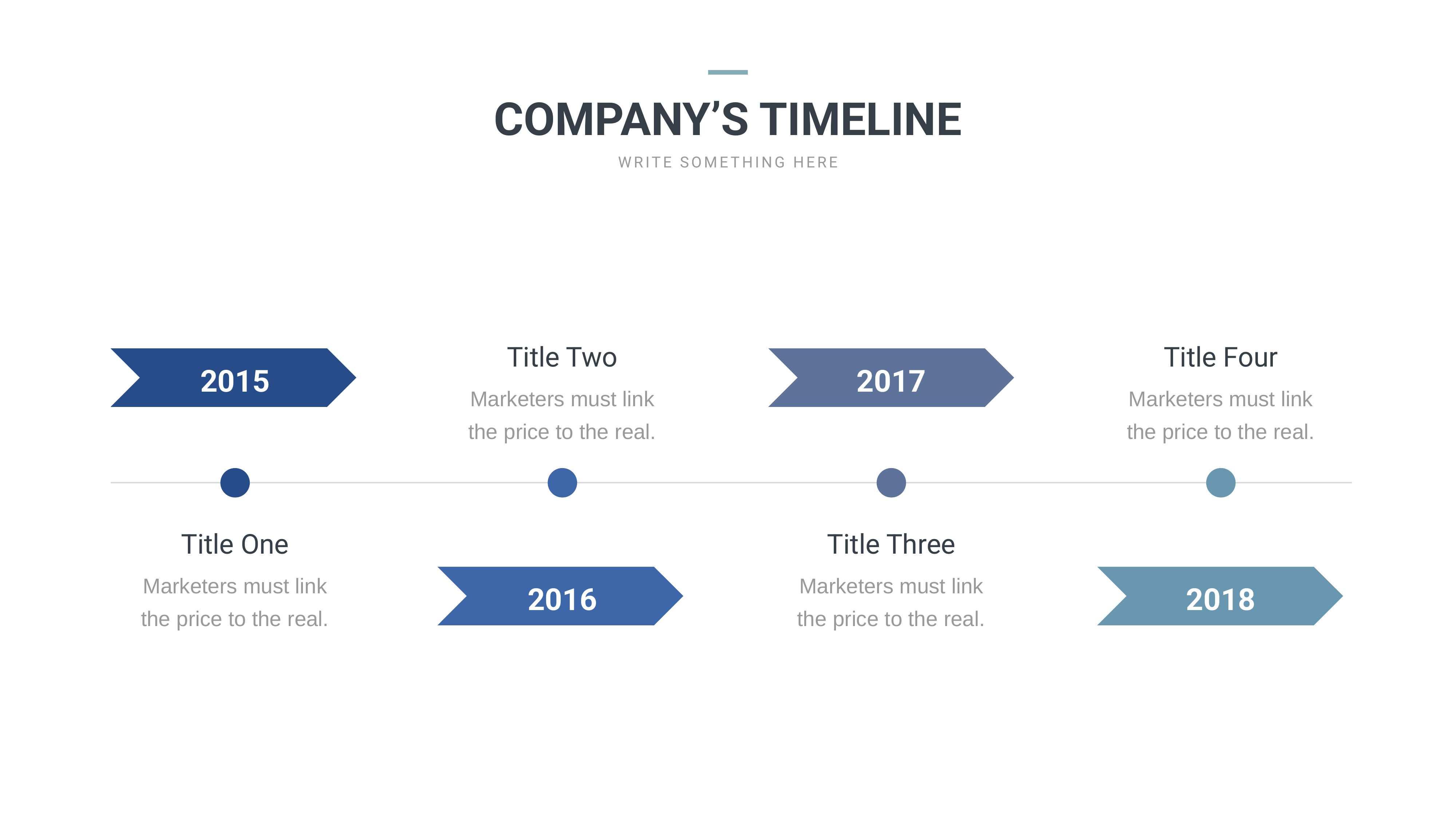

COMPANY’S TIMELINE
WRITE SOMETHING HERE
Title Two
Marketers must link the price to the real.
Title Four
Marketers must link the price to the real.

2015
2017

Title One
Marketers must link the price to the real.
Title Three
Marketers must link the price to the real.

2016
2018